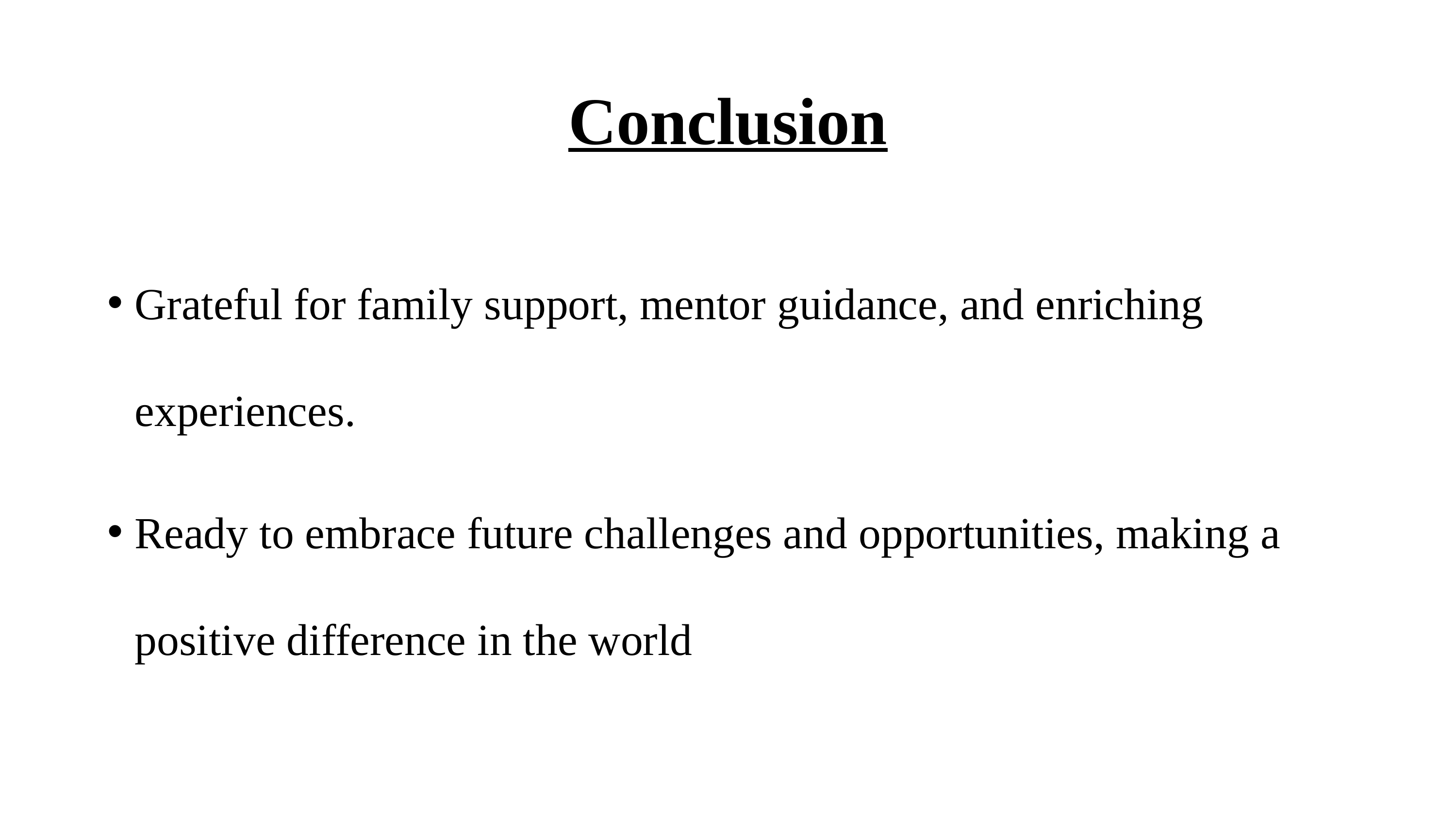

# Conclusion
Grateful for family support, mentor guidance, and enriching experiences.
Ready to embrace future challenges and opportunities, making a positive difference in the world